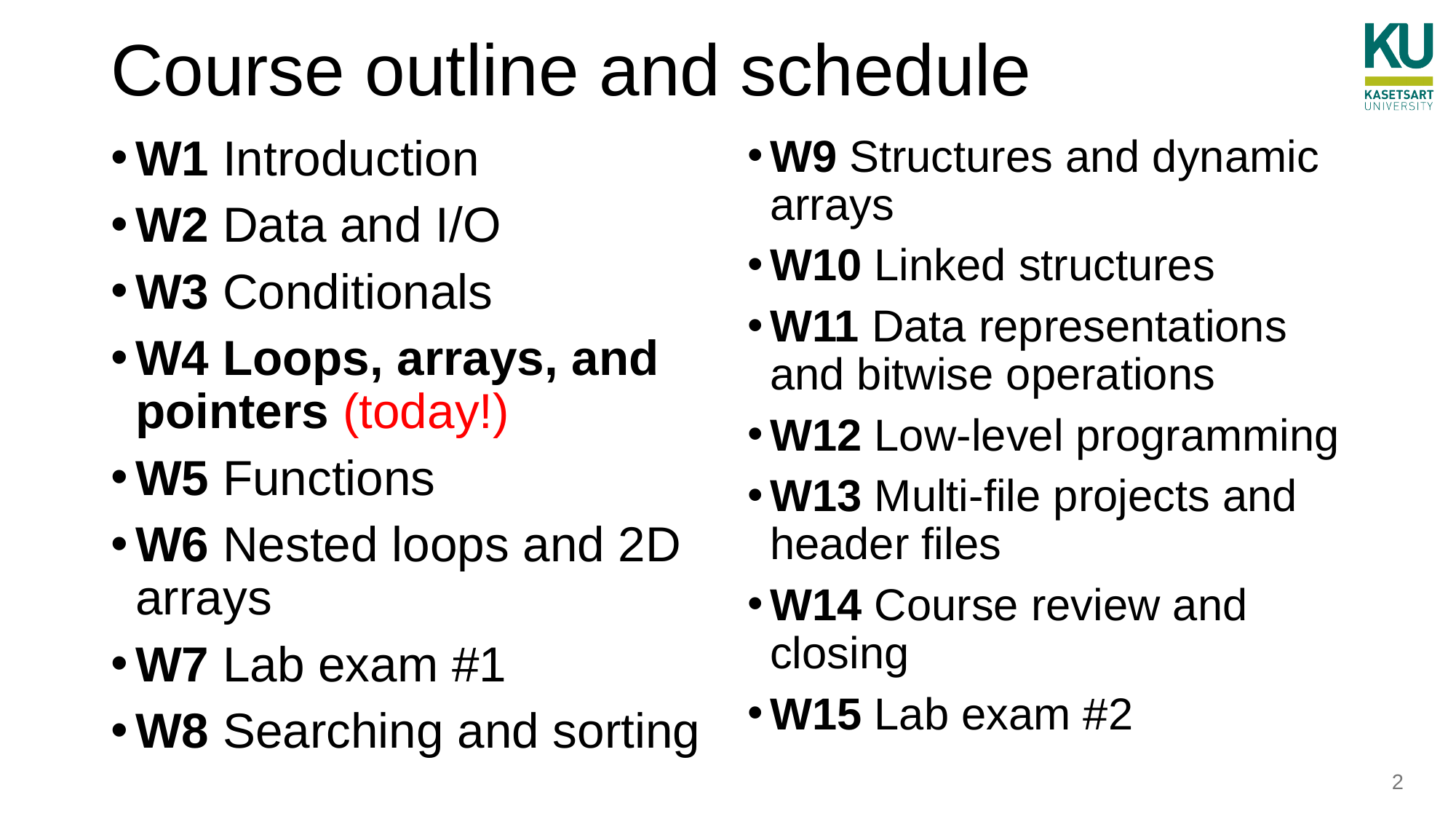

# Course outline and schedule
W1 Introduction
W2 Data and I/O
W3 Conditionals
W4 Loops, arrays, and pointers (today!)
W5 Functions
W6 Nested loops and 2D arrays
W7 Lab exam #1
W8 Searching and sorting

W9 Structures and dynamic arrays
W10 Linked structures
W11 Data representations and bitwise operations
W12 Low-level programming
W13 Multi-file projects and header files
W14 Course review and closing
W15 Lab exam #2
2